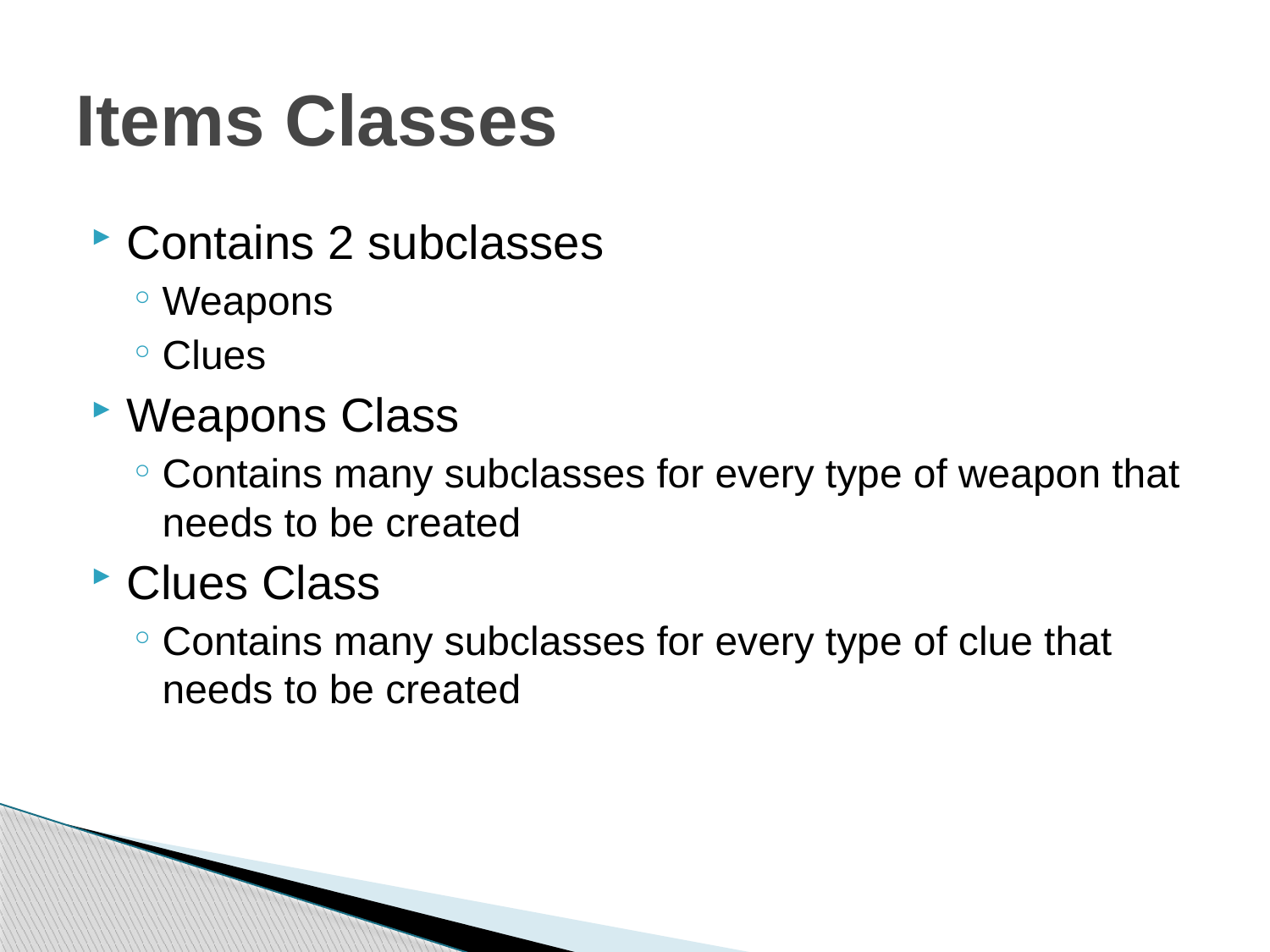

# Items Classes
Contains 2 subclasses
Weapons
Clues
Weapons Class
Contains many subclasses for every type of weapon that needs to be created
Clues Class
Contains many subclasses for every type of clue that needs to be created